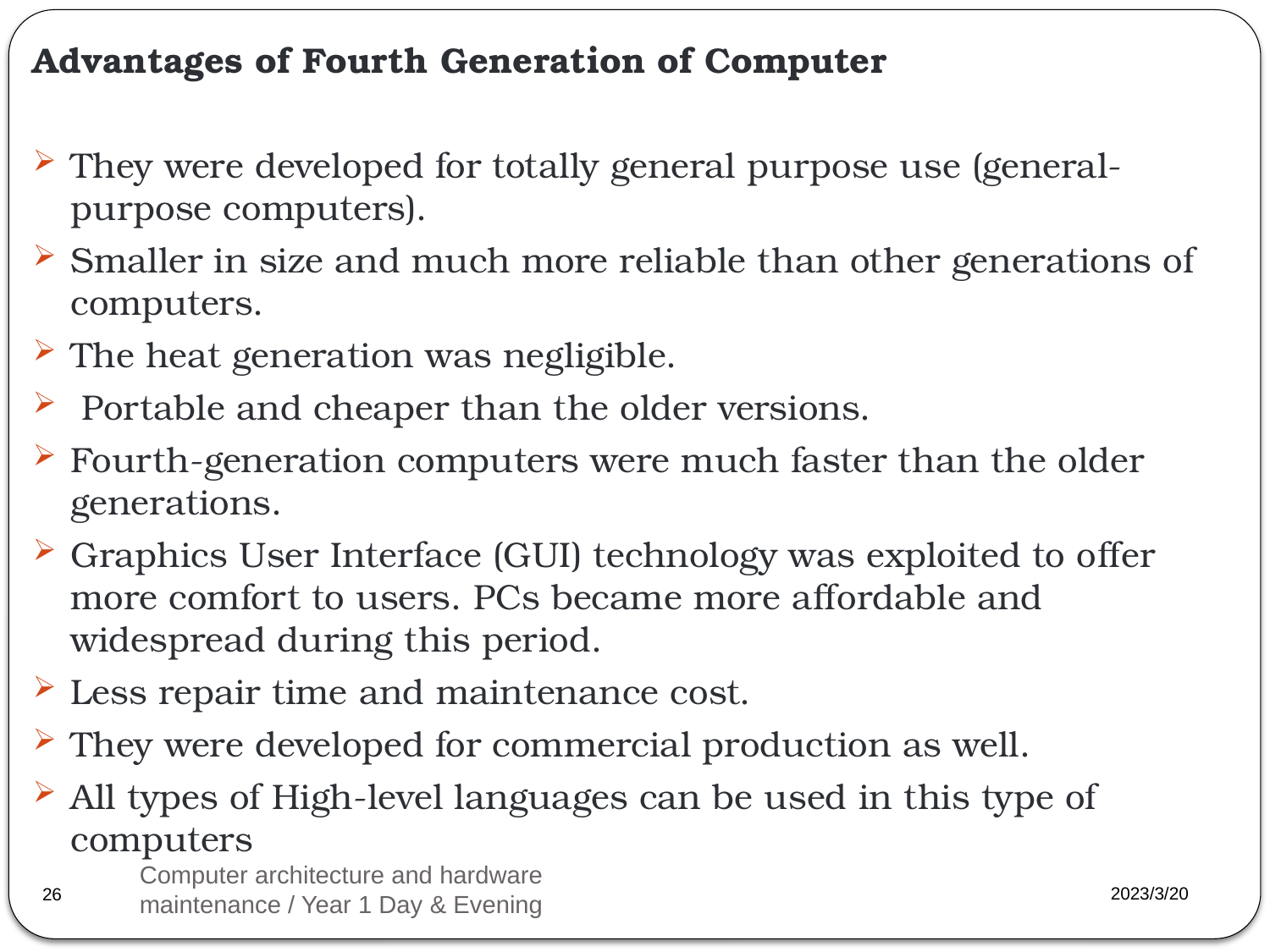

Advantages of Fourth Generation of Computer

They were developed for totally general purpose use (general-purpose computers).
Smaller in size and much more reliable than other generations of computers.
The heat generation was negligible.
 Portable and cheaper than the older versions.
Fourth-generation computers were much faster than the older generations.
Graphics User Interface (GUI) technology was exploited to offer more comfort to users. PCs became more affordable and widespread during this period.
Less repair time and maintenance cost.
They were developed for commercial production as well.
All types of High-level languages can be used in this type of computers

Computer architecture and hardware maintenance / Year 1 Day & Evening
2023/3/20
26